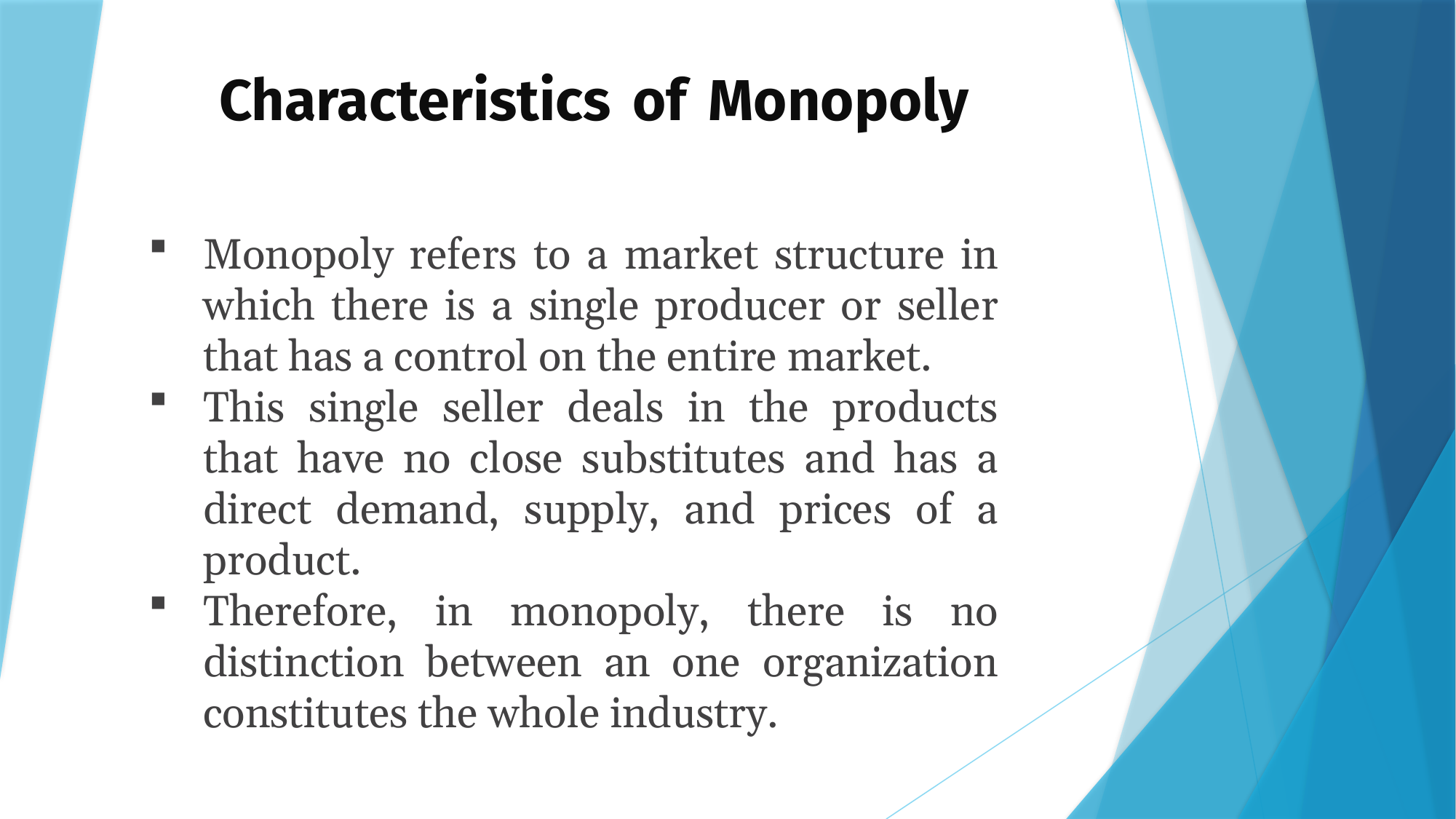

Characteristics of Monopoly
Monopoly refers to a market structure in which there is a single producer or seller that has a control on the entire market.
This single seller deals in the products that have no close substitutes and has a direct demand, supply, and prices of a product.
Therefore, in monopoly, there is no distinction between an one organization constitutes the whole industry.